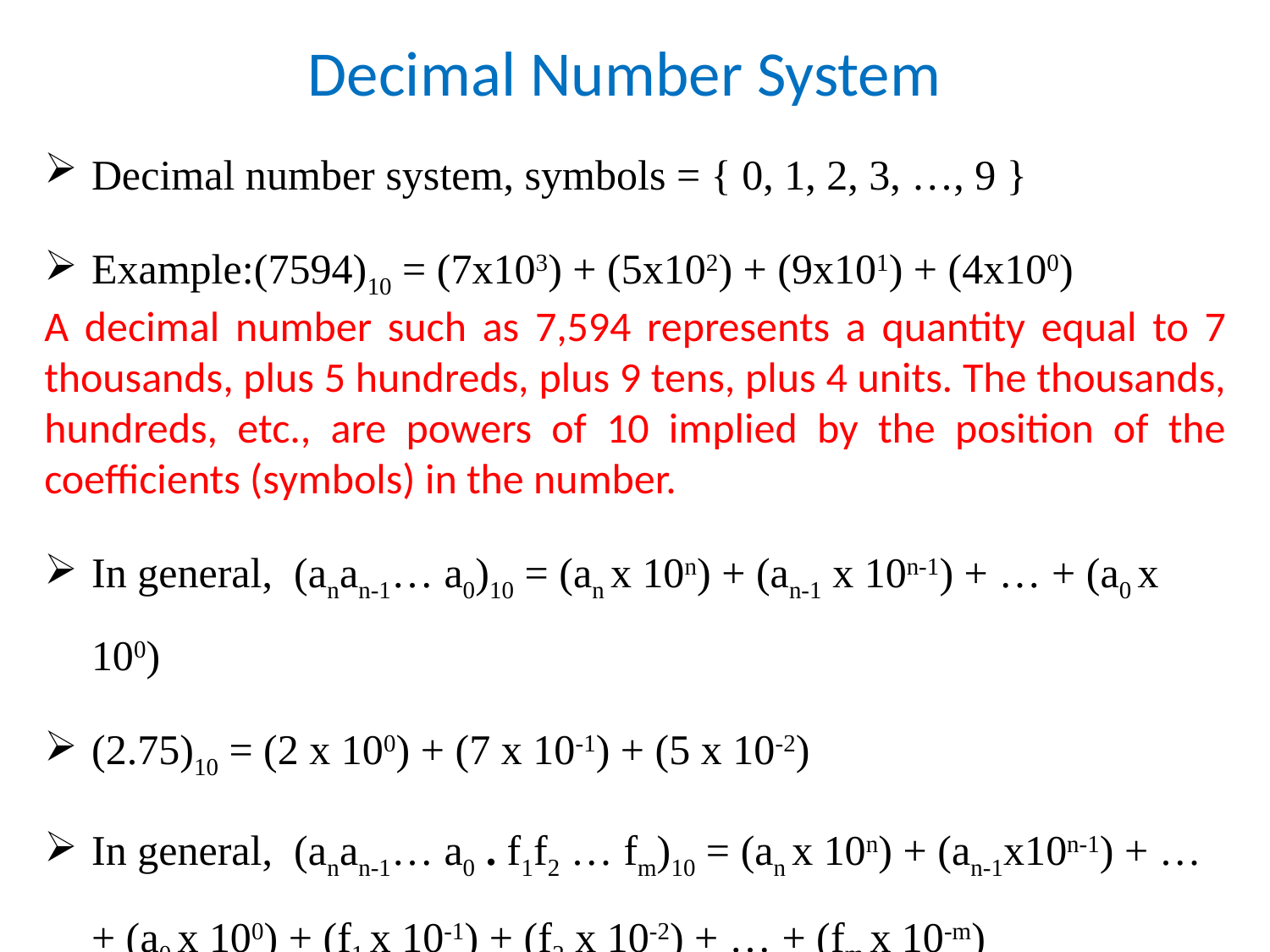

Decimal Number System
Decimal number system, symbols = { 0, 1, 2, 3, …, 9 }
Example:(7594)10 = (7x103) + (5x102) + (9x101) + (4x100)
A decimal number such as 7,594 represents a quantity equal to 7 thousands, plus 5 hundreds, plus 9 tens, plus 4 units. The thousands, hundreds, etc., are powers of 10 implied by the position of the coefficients (symbols) in the number.
In general,  (anan-1… a0)10 = (an x 10n) + (an-1 x 10n-1) + … + (a0 x 100)
(2.75)10 = (2 x 100) + (7 x 10-1) + (5 x 10-2)
In general,  (anan-1… a0 . f1f2 … fm)10 = (an x 10n) + (an-1x10n-1) + … + (a0 x 100) + (f1 x 10-1) + (f2 x 10-2) + … + (fm x 10-m)